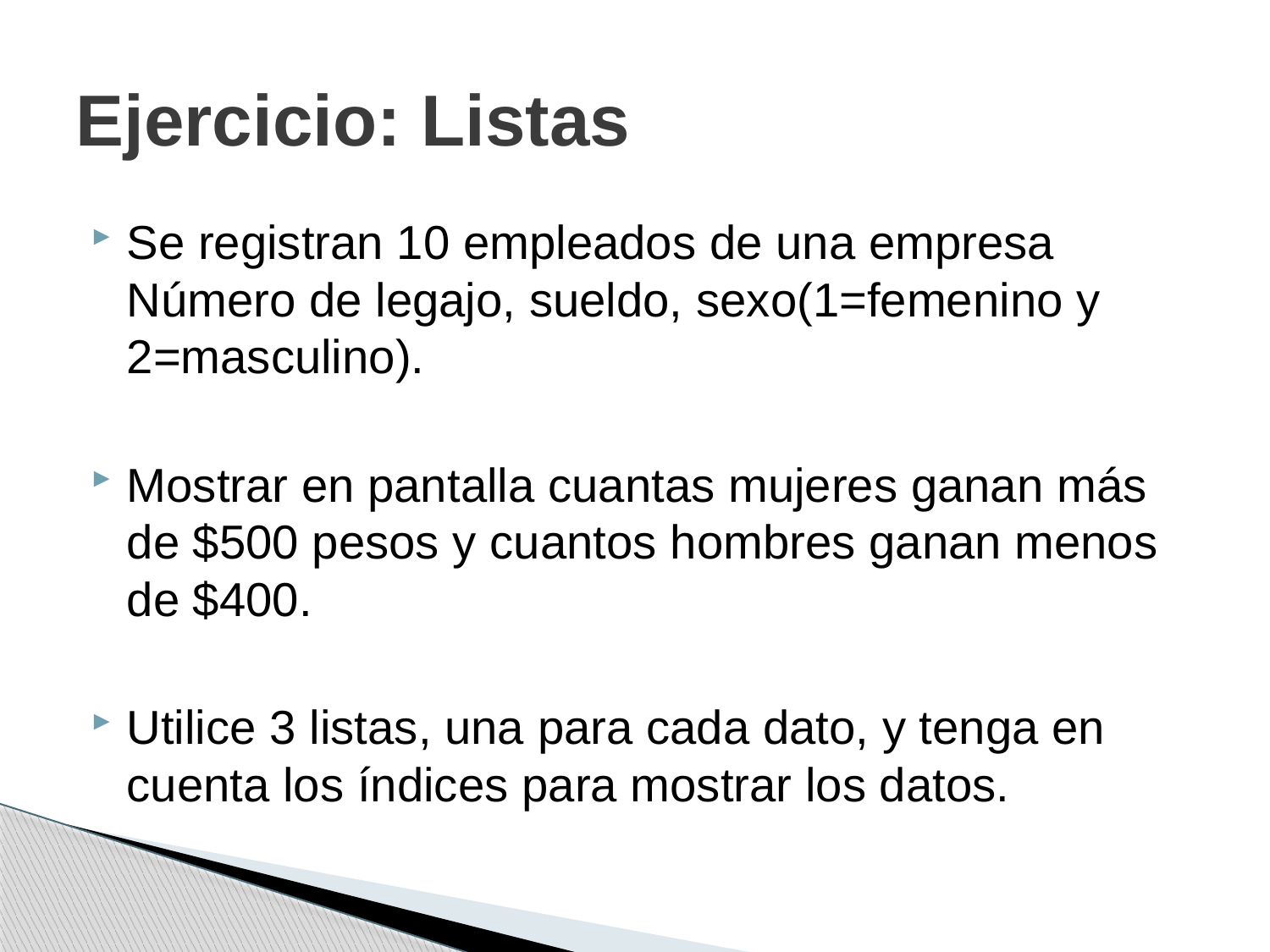

# Ejercicio: Listas
Se registran 10 empleados de una empresa Número de legajo, sueldo, sexo(1=femenino y 2=masculino).

Mostrar en pantalla cuantas mujeres ganan más de $500 pesos y cuantos hombres ganan menos de $400.

Utilice 3 listas, una para cada dato, y tenga en cuenta los índices para mostrar los datos.